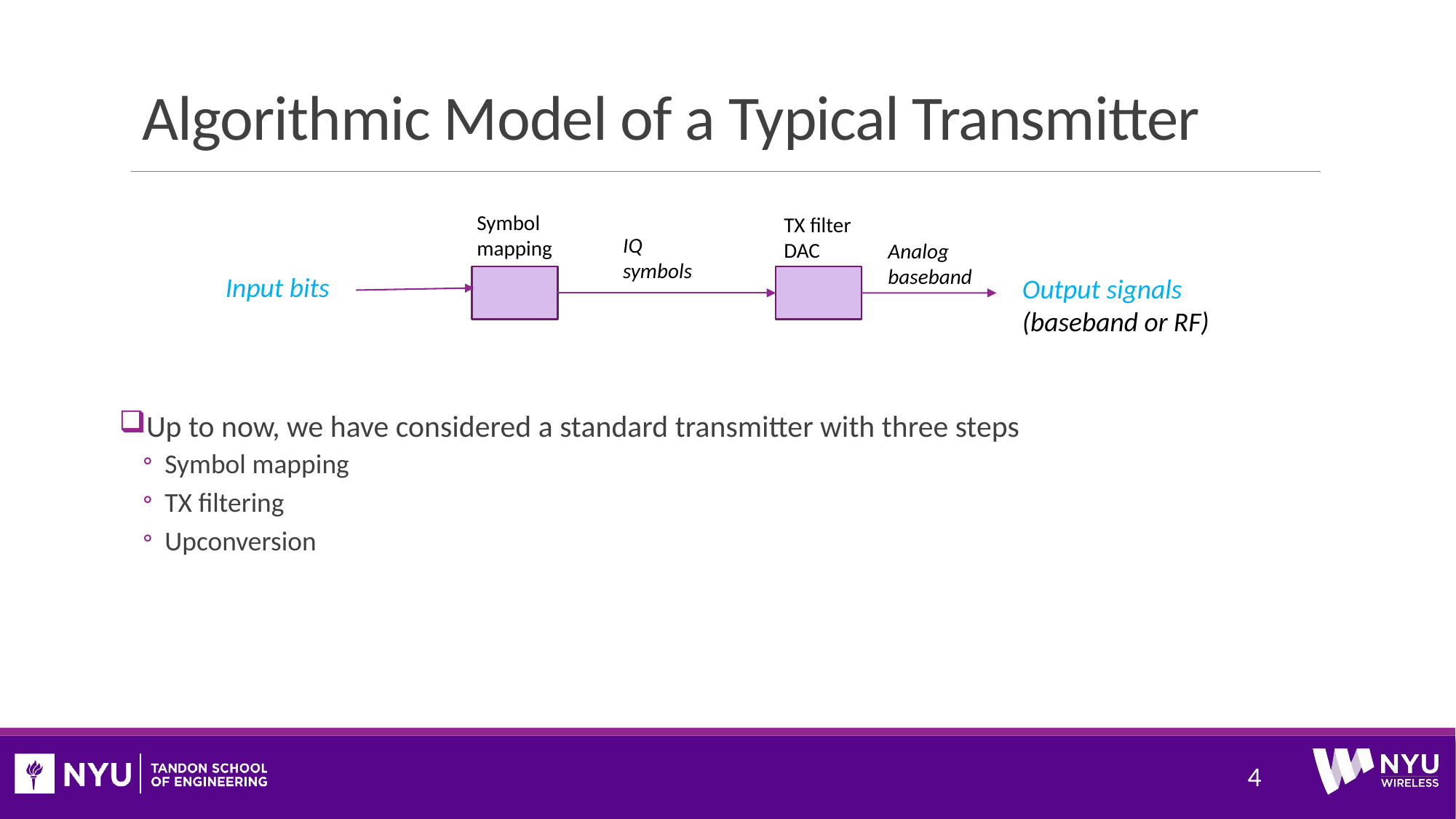

# Algorithmic Model of a Typical Transmitter
Symbol
mapping
TX filter DAC
IQ symbols
Analog baseband
Input bits
Output signals
(baseband or RF)

Up to now, we have considered a standard transmitter with three steps
Symbol mapping
TX filtering
Upconversion

4